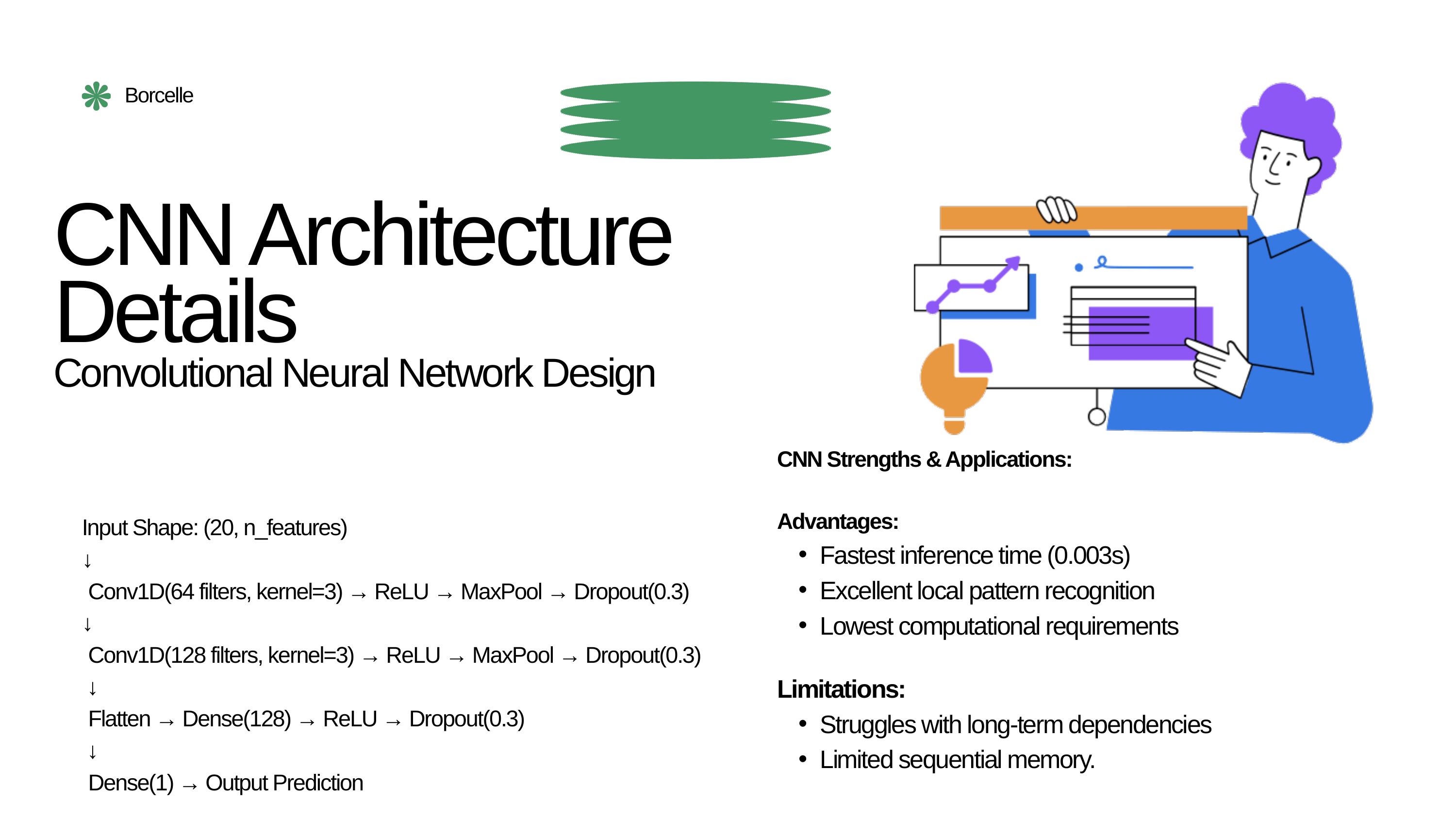

Borcelle
CNN Architecture Details
Convolutional Neural Network Design
CNN Strengths & Applications:

Advantages:
Fastest inference time (0.003s)
Excellent local pattern recognition
Lowest computational requirements

Limitations:
Struggles with long-term dependencies
Limited sequential memory.

Input Shape: (20, n_features)
↓
 Conv1D(64 filters, kernel=3) → ReLU → MaxPool → Dropout(0.3)
↓
 Conv1D(128 filters, kernel=3) → ReLU → MaxPool → Dropout(0.3)
 ↓
 Flatten → Dense(128) → ReLU → Dropout(0.3)
 ↓
 Dense(1) → Output Prediction